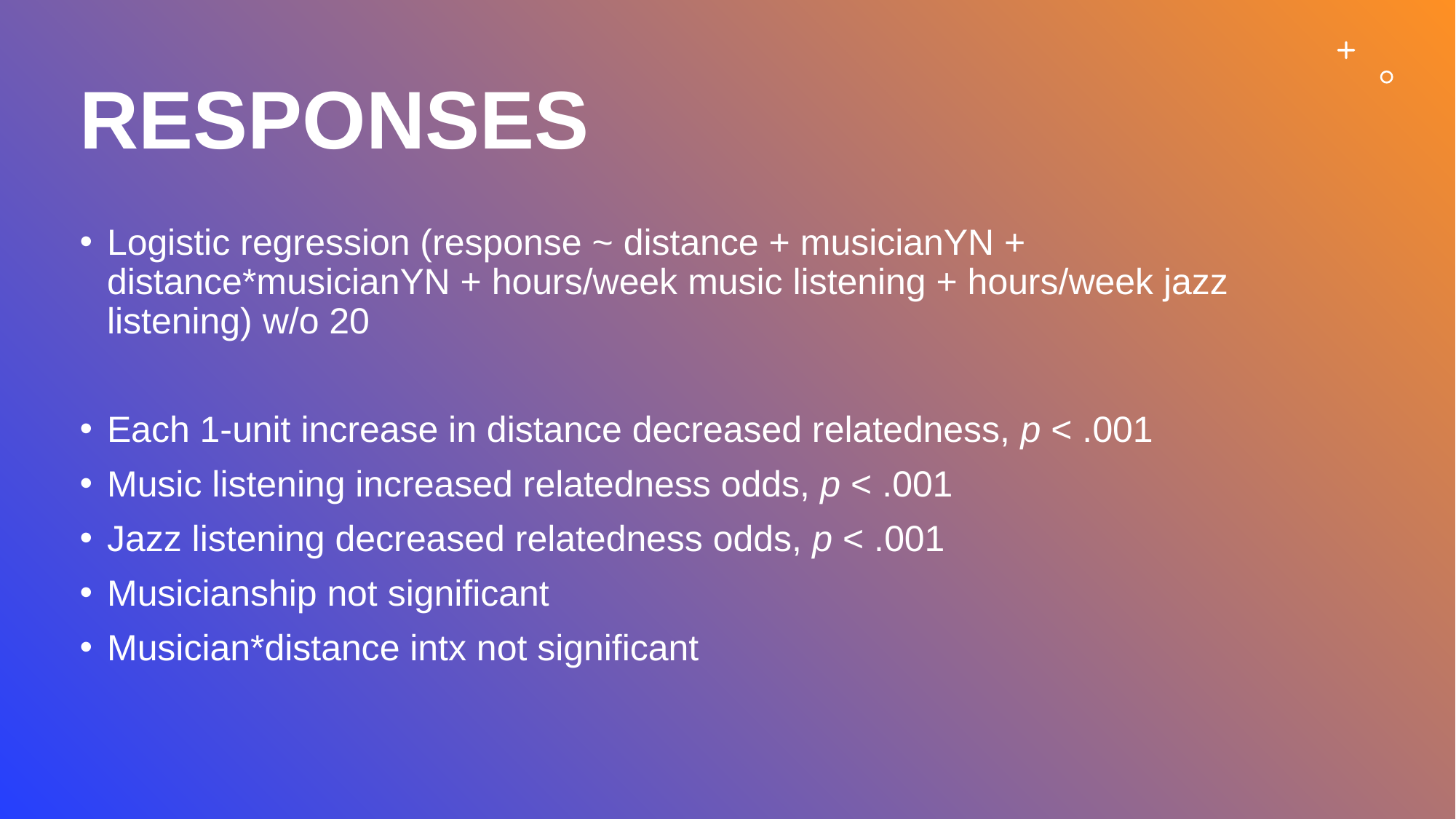

# Responses
Logistic regression (response ~ distance + musicianYN + distance*musicianYN + hours/week music listening + hours/week jazz listening) w/o 20

Each 1-unit increase in distance decreased relatedness, p < .001
Music listening increased relatedness odds, p < .001
Jazz listening decreased relatedness odds, p < .001
Musicianship not significant
Musician*distance intx not significant